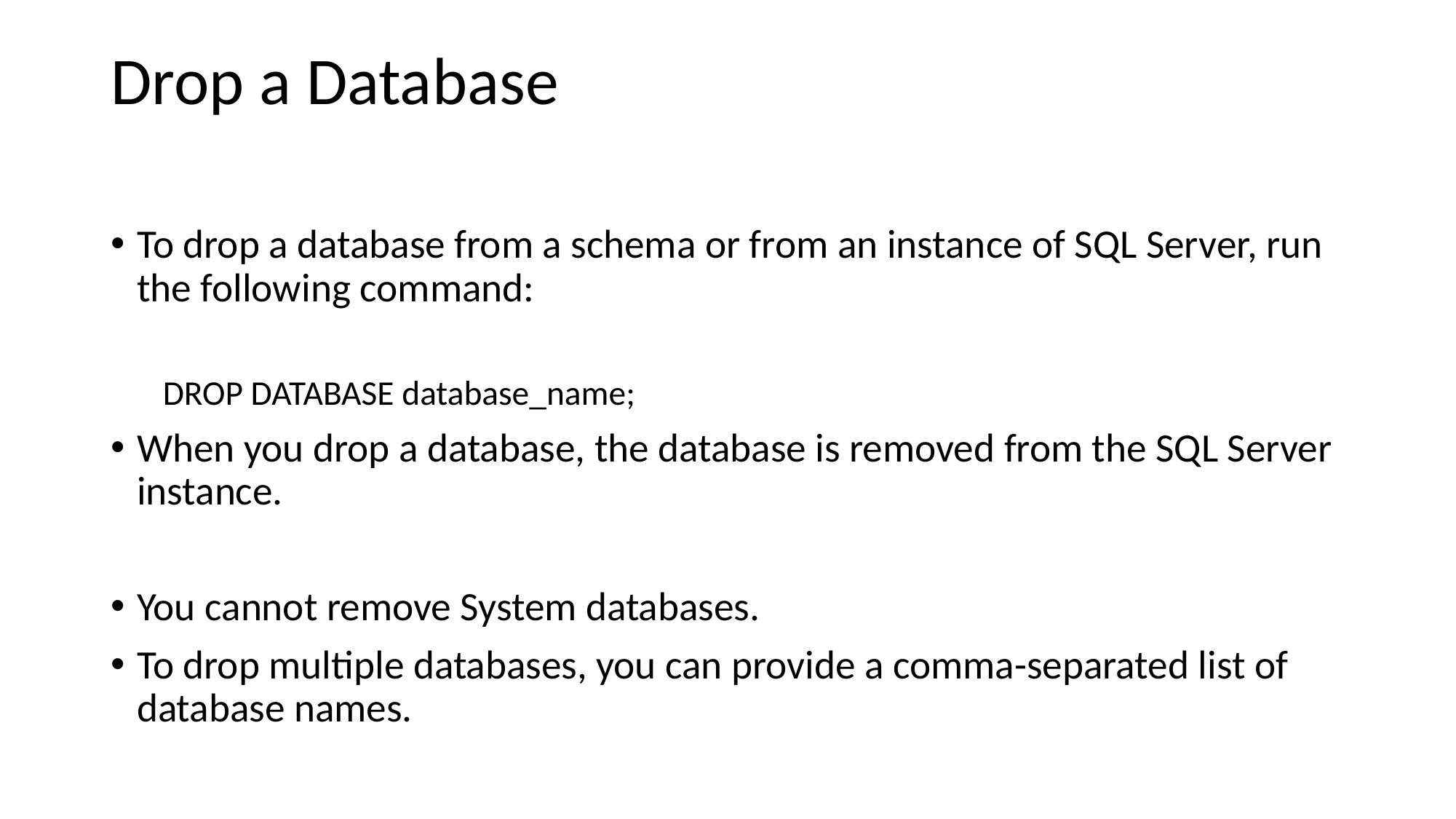

# Drop a Database
To drop a database from a schema or from an instance of SQL Server, run the following command:

DROP DATABASE database_name;
When you drop a database, the database is removed from the SQL Server instance.

You cannot remove System databases.
To drop multiple databases, you can provide a comma-separated list of database names.